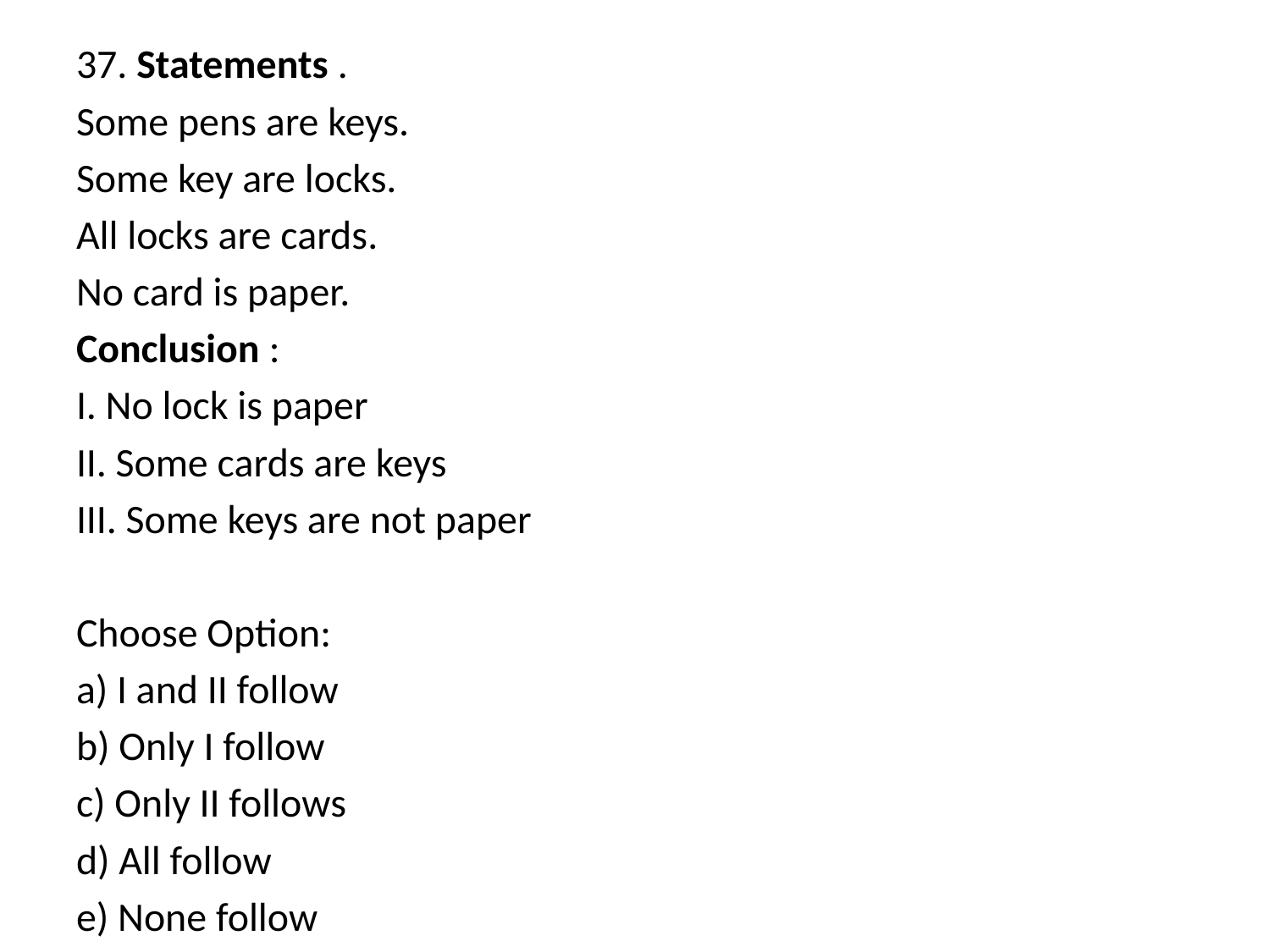

37. Statements .
Some pens are keys.
Some key are locks.
All locks are cards.
No card is paper.
Conclusion :
I. No lock is paper
II. Some cards are keys
III. Some keys are not paper

Choose Option:
a) I and II follow
b) Only I follow
c) Only II follows
d) All follow
e) None follow